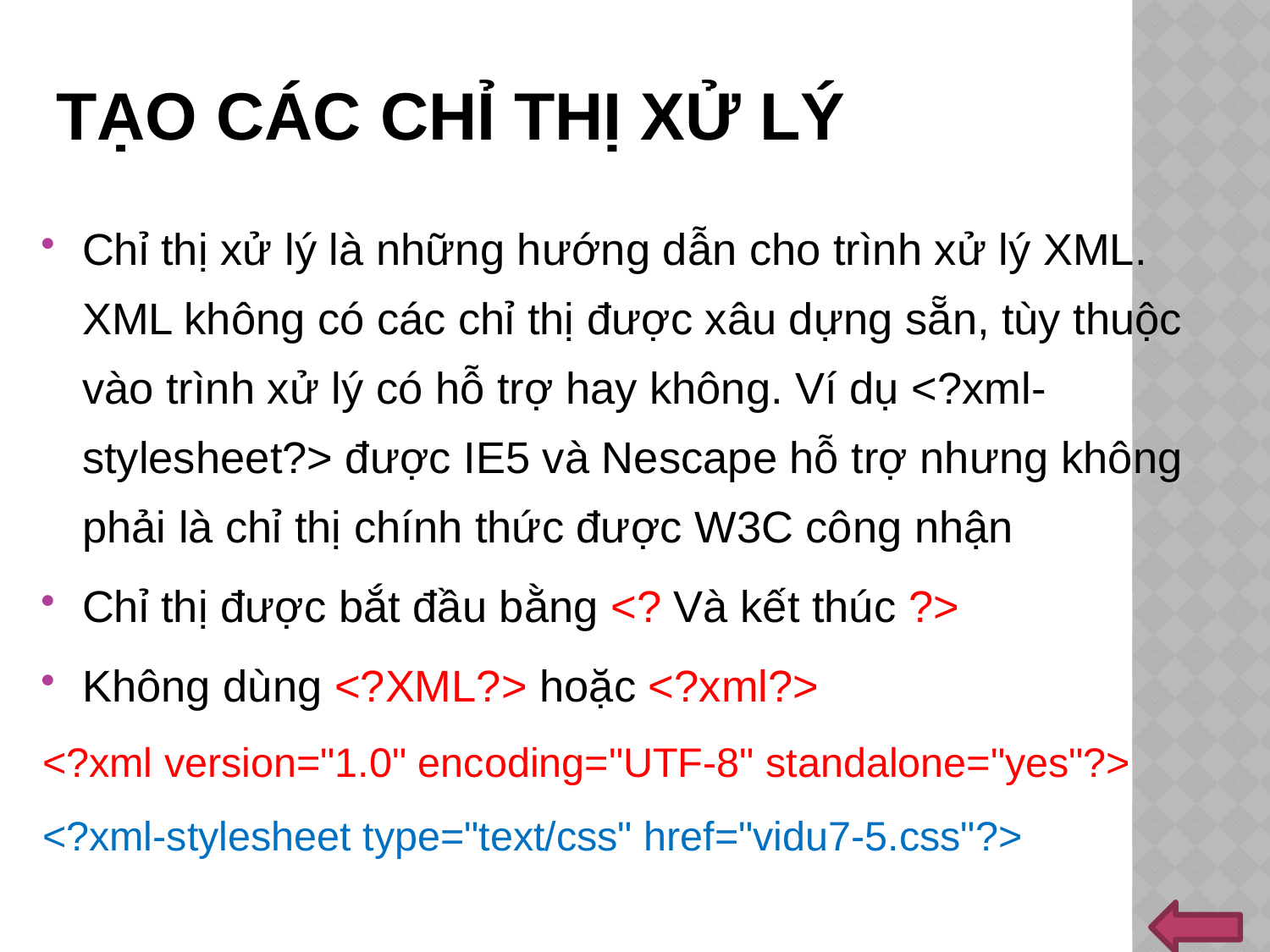

# Tạo các chỉ thị xử lý
Chỉ thị xử lý là những hướng dẫn cho trình xử lý XML. XML không có các chỉ thị được xâu dựng sẵn, tùy thuộc vào trình xử lý có hỗ trợ hay không. Ví dụ <?xml-stylesheet?> được IE5 và Nescape hỗ trợ nhưng không phải là chỉ thị chính thức được W3C công nhận
Chỉ thị được bắt đầu bằng <? Và kết thúc ?>
Không dùng <?XML?> hoặc <?xml?>
<?xml version="1.0" encoding="UTF-8" standalone="yes"?>
<?xml-stylesheet type="text/css" href="vidu7-5.css"?>